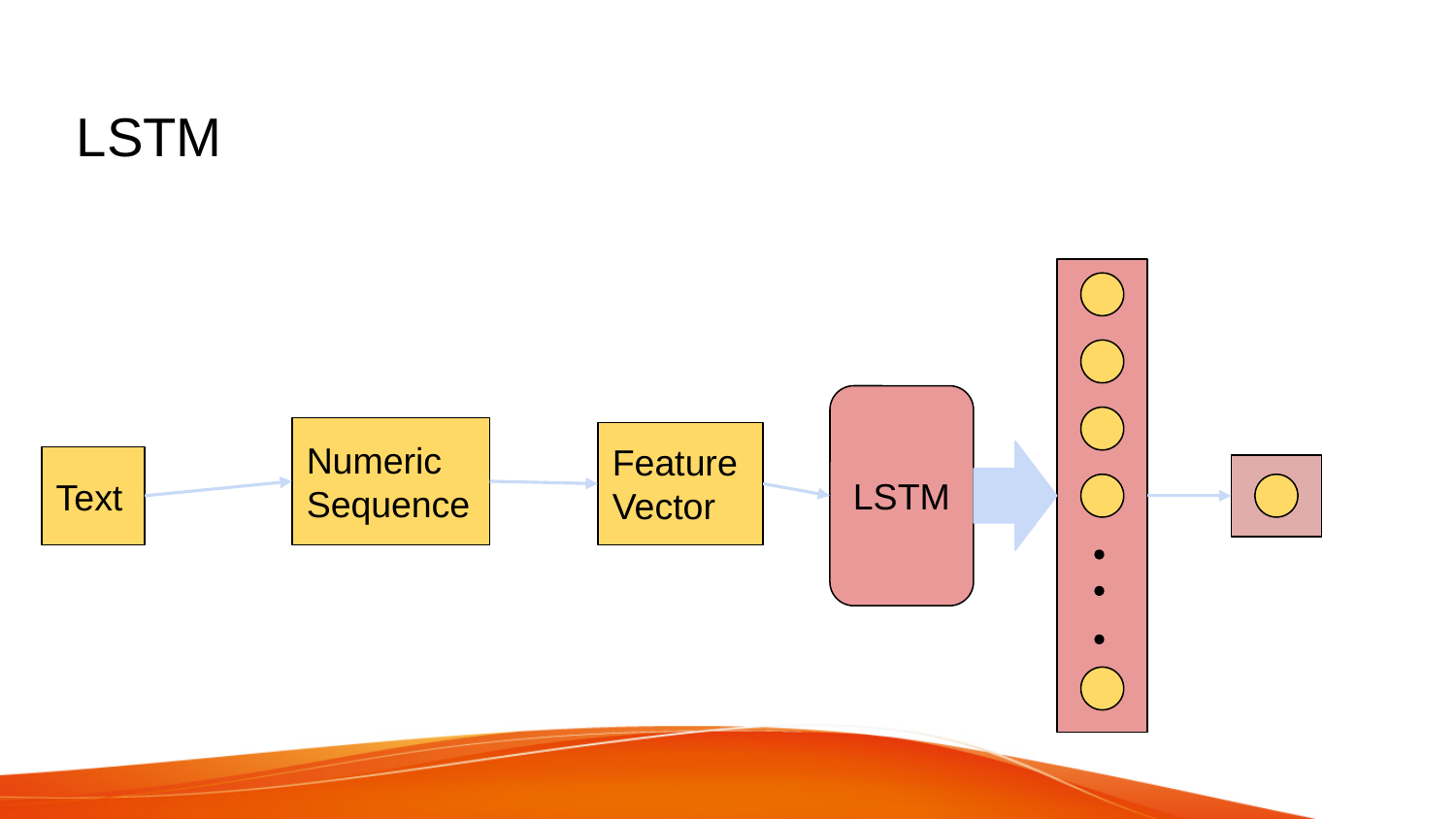

# LSTM
Fully Connected Layer

Prediction
LSTM

Numeric Sequence
Embed
Feature Vector
Encode

Text

Truncate